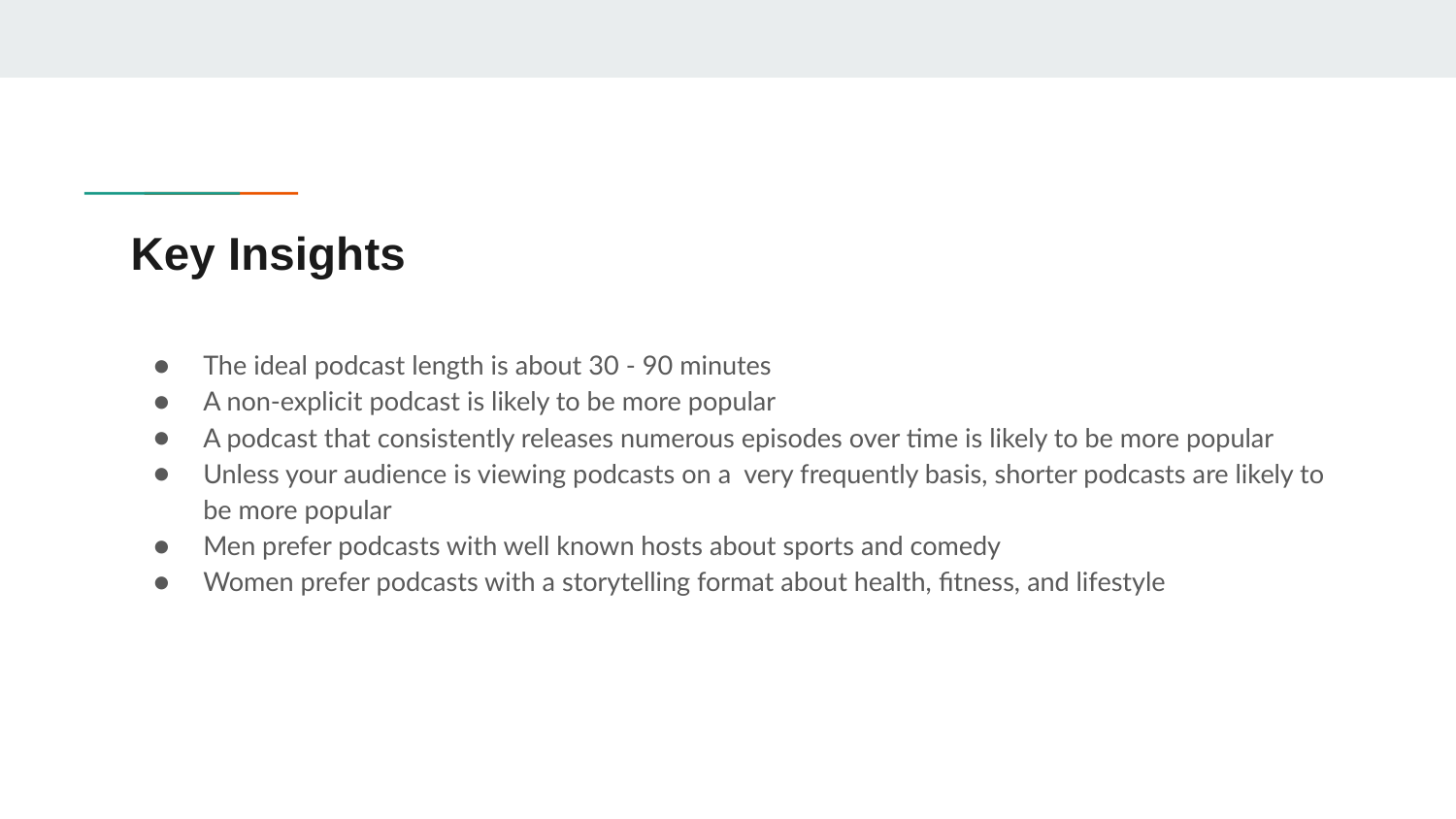

# Key Insights
The ideal podcast length is about 30 - 90 minutes
A non-explicit podcast is likely to be more popular
A podcast that consistently releases numerous episodes over time is likely to be more popular
Unless your audience is viewing podcasts on a  very frequently basis, shorter podcasts are likely to be more popular
Men prefer podcasts with well known hosts about sports and comedy
Women prefer podcasts with a storytelling format about health, fitness, and lifestyle